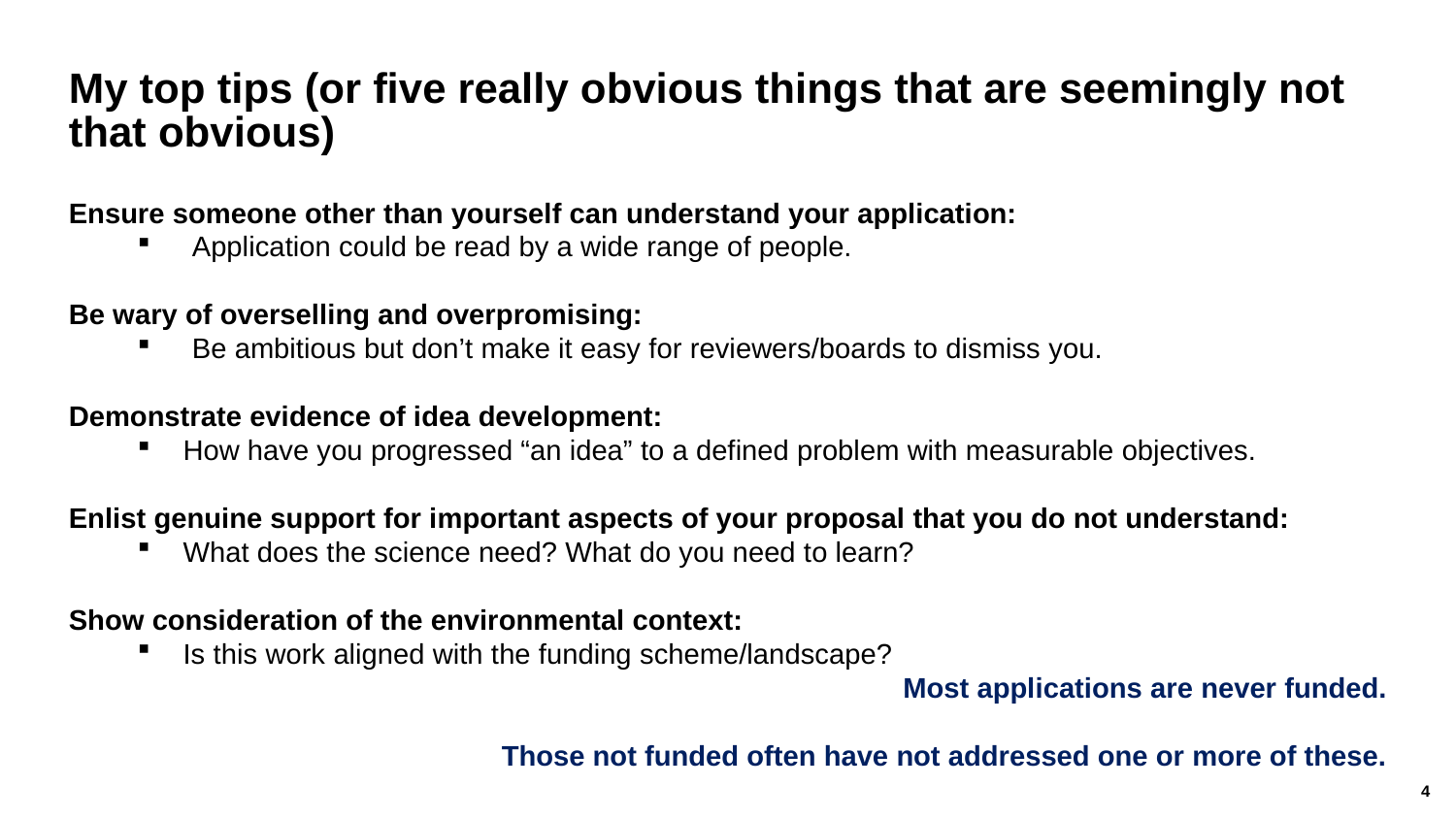

# My top tips (or five really obvious things that are seemingly not that obvious)

Ensure someone other than yourself can understand your application:
Application could be read by a wide range of people.

Be wary of overselling and overpromising:
Be ambitious but don’t make it easy for reviewers/boards to dismiss you.

Demonstrate evidence of idea development:
How have you progressed “an idea” to a defined problem with measurable objectives.

Enlist genuine support for important aspects of your proposal that you do not understand:
What does the science need? What do you need to learn?

Show consideration of the environmental context:
Is this work aligned with the funding scheme/landscape?
Most applications are never funded.

Those not funded often have not addressed one or more of these.

4